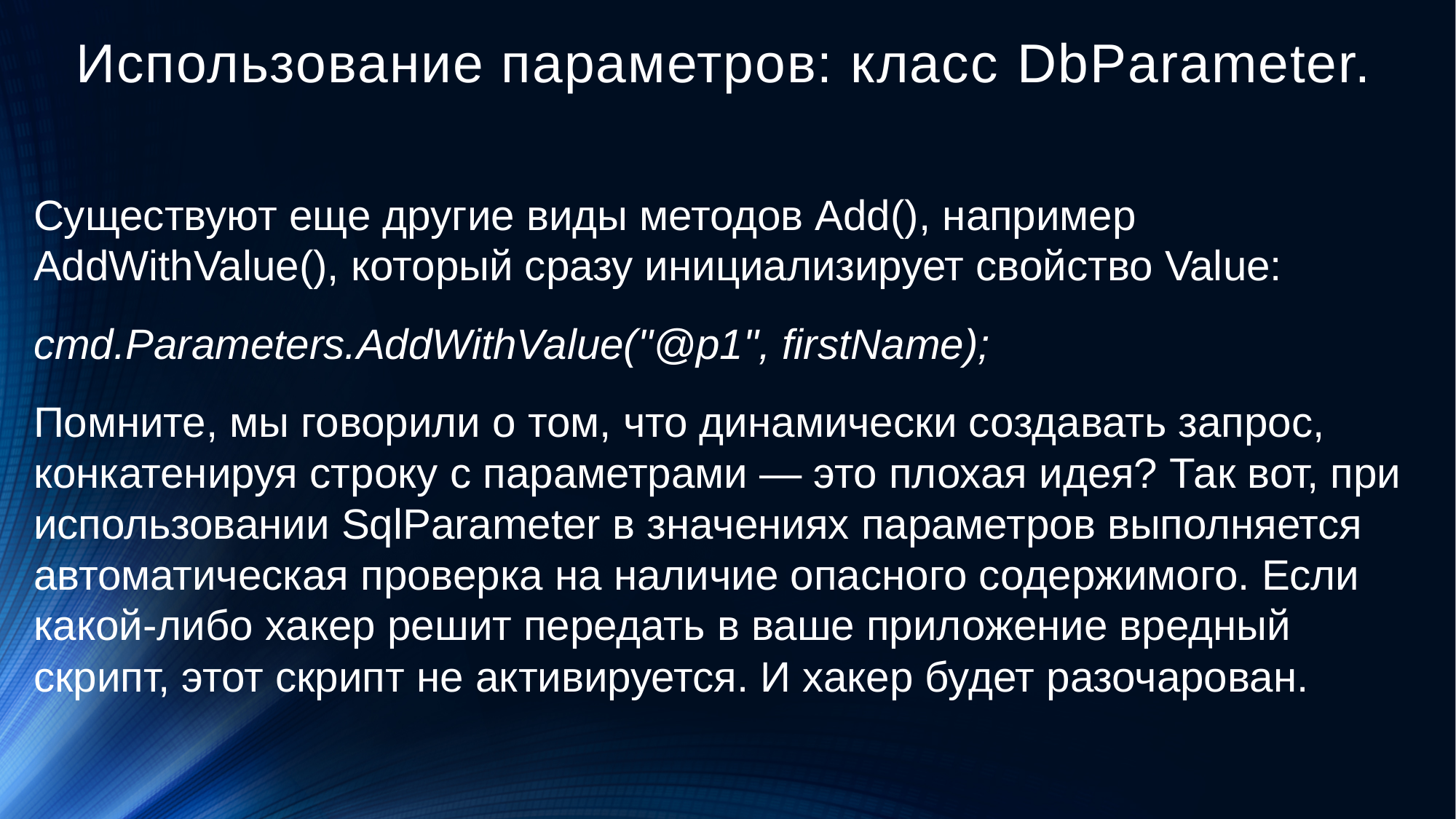

# Использование параметров: класс DbParameter.
Существуют еще другие виды методов Add(), например AddWithValue(), который сразу инициализирует свойство Value:
cmd.Parameters.AddWithValue("@p1", firstName);
Помните, мы говорили о том, что динамически создавать запрос, конкатенируя строку с параметрами — это плохая идея? Так вот, при использовании SqlParameter в значениях параметров выполняется автоматическая проверка на наличие опасного содержимого. Если какой-либо хакер решит передать в ваше приложение вредный скрипт, этот скрипт не активируется. И хакер будет разочарован.